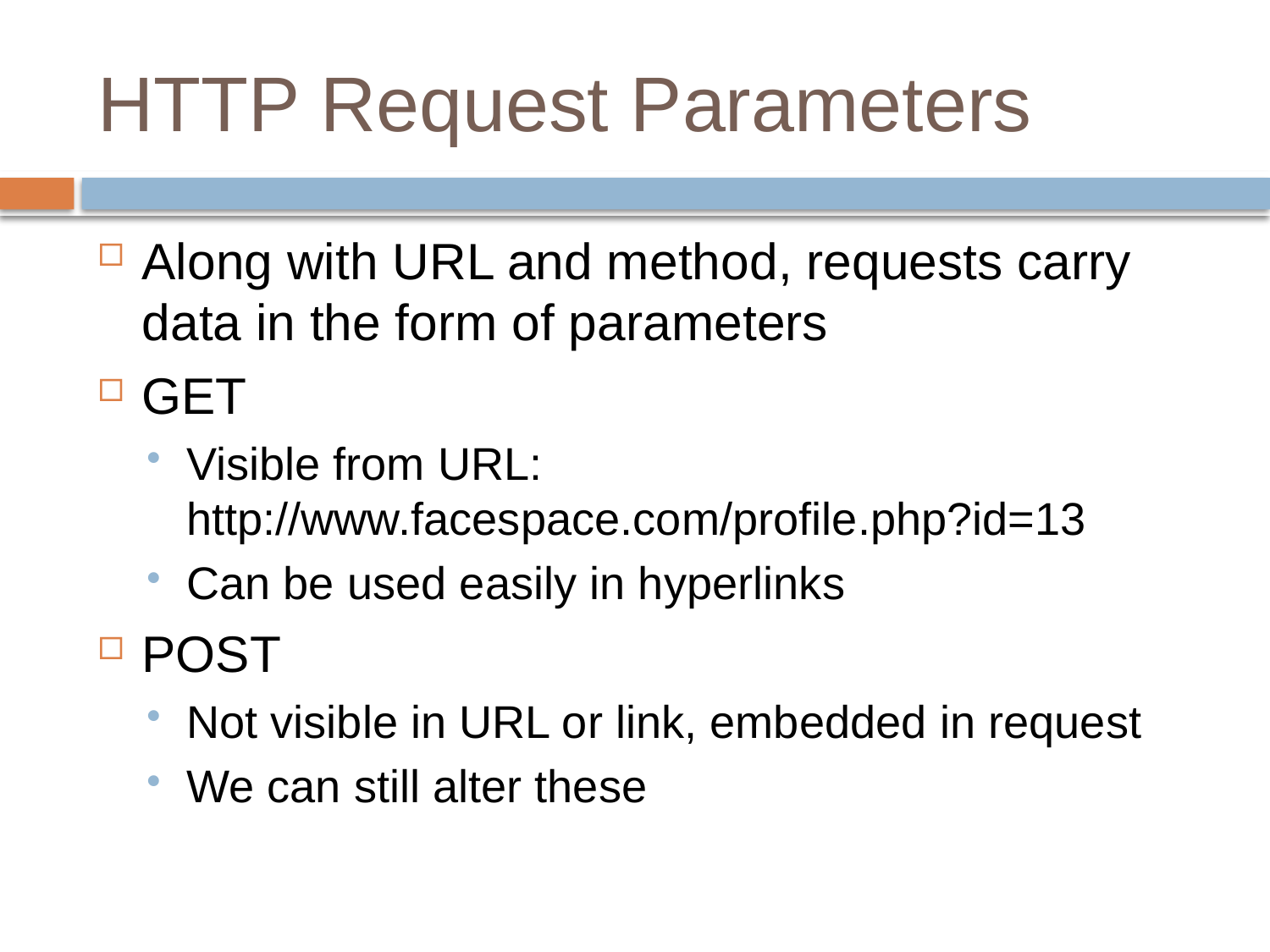

# HTTP Request Parameters
Along with URL and method, requests carry data in the form of parameters
GET
Visible from URL:
http://www.facespace.com/profile.php?id=13
Can be used easily in hyperlinks
POST
Not visible in URL or link, embedded in request
We can still alter these